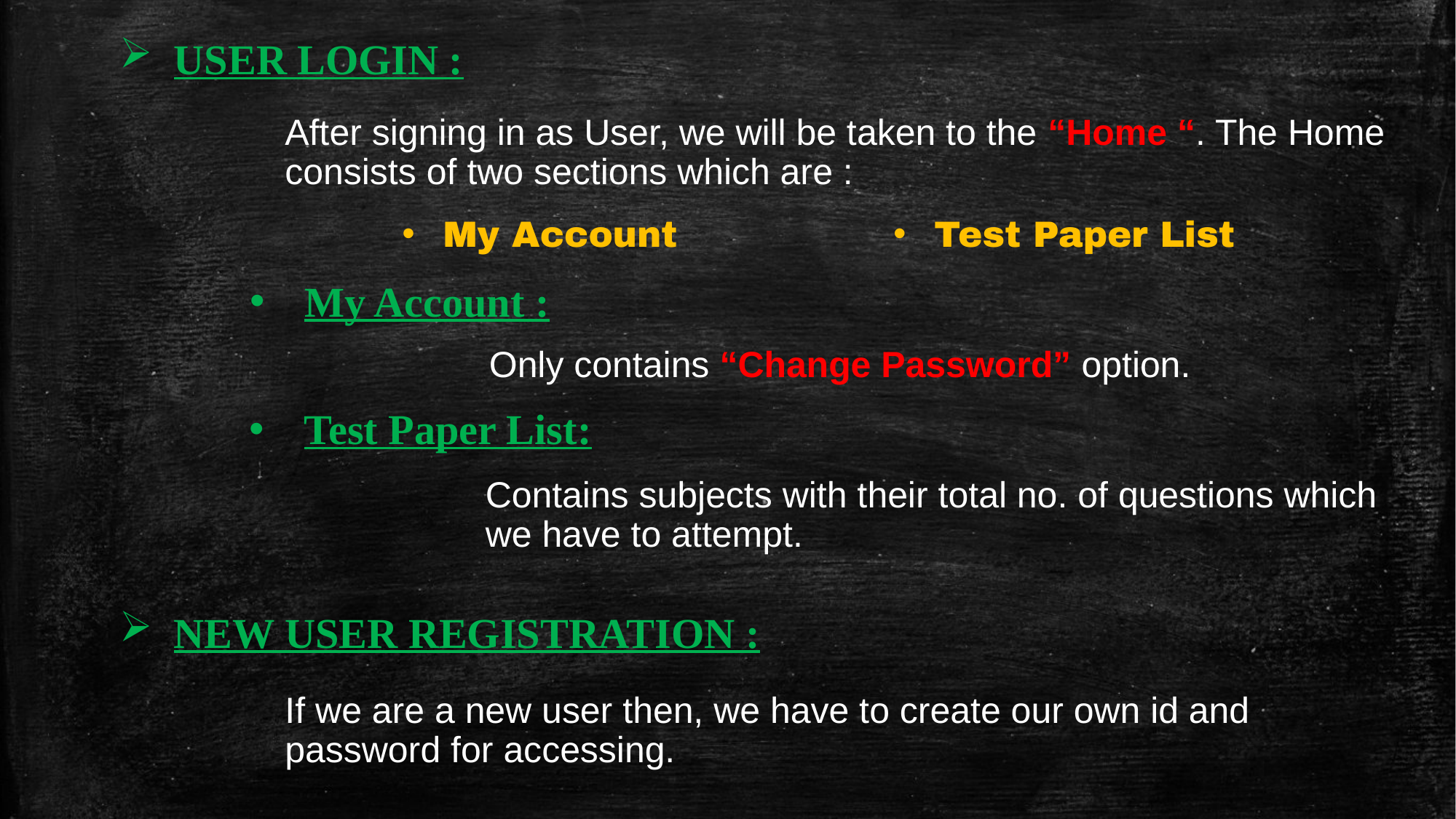

USER LOGIN :
After signing in as User, we will be taken to the “Home “. The Home consists of two sections which are :
My Account
Test Paper List
My Account :
Only contains “Change Password” option.
Test Paper List:
Contains subjects with their total no. of questions which we have to attempt.
NEW USER REGISTRATION :
If we are a new user then, we have to create our own id and password for accessing.